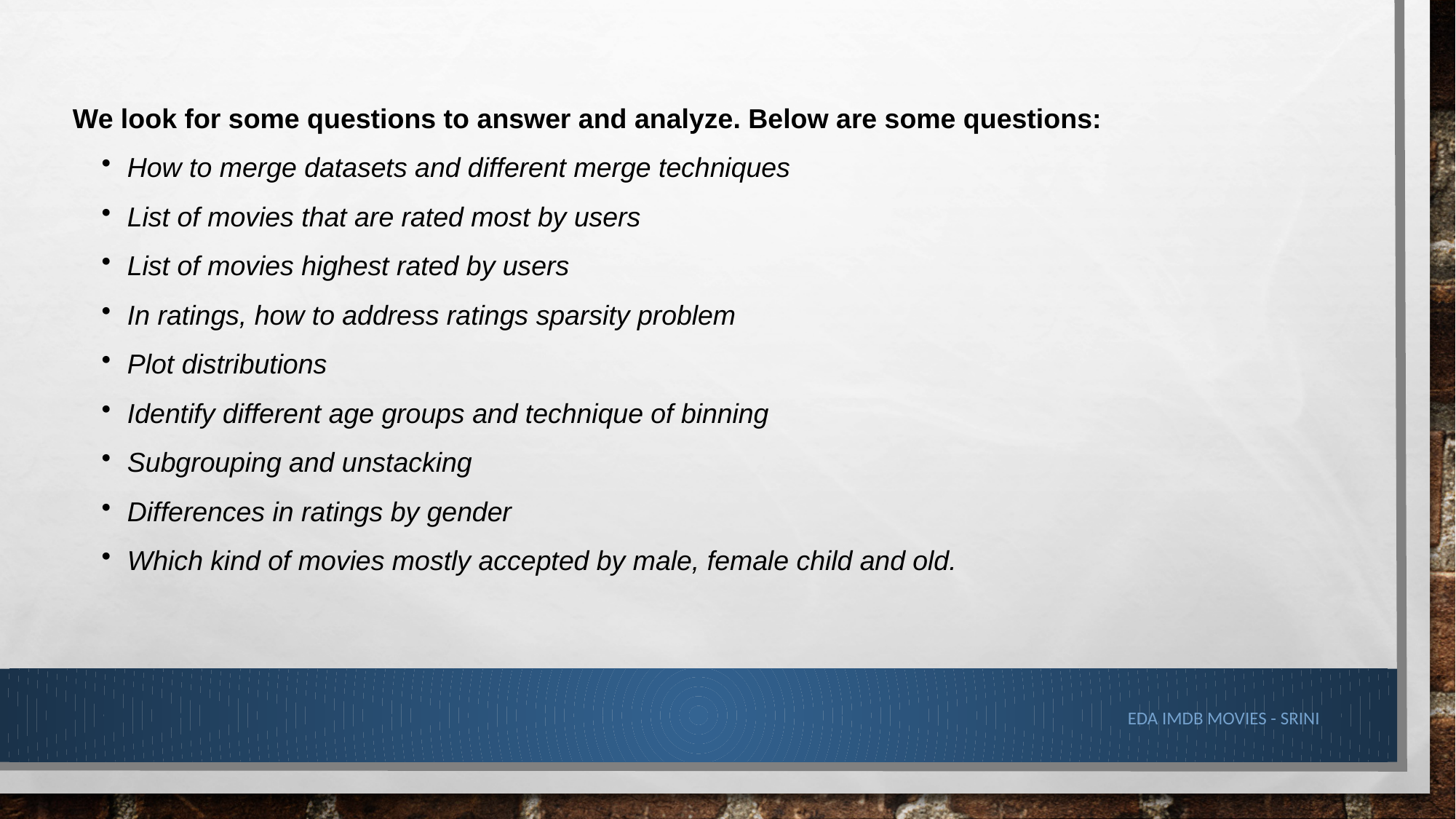

We look for some questions to answer and analyze. Below are some questions:
How to merge datasets and different merge techniques
List of movies that are rated most by users
List of movies highest rated by users
In ratings, how to address ratings sparsity problem
Plot distributions
Identify different age groups and technique of binning
Subgrouping and unstacking
Differences in ratings by gender
Which kind of movies mostly accepted by male, female child and old.

EDA IMDB movies - Srini